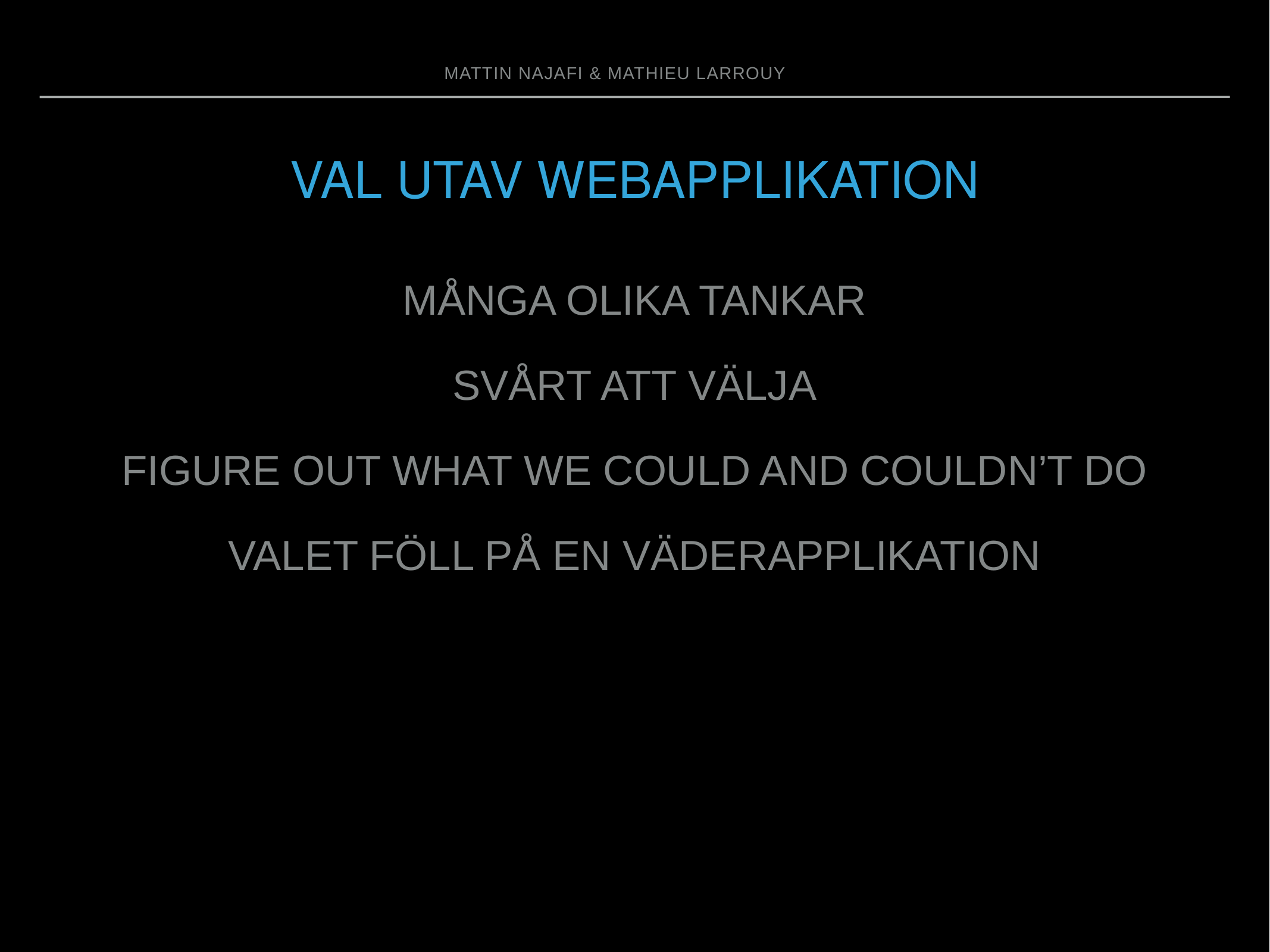

Mattin Najafi & mathieu larrouy
# VAL UTAV WEBAPPLIKATION
MÅNGA OLIKA TANKAR
SVÅRT ATT VÄLJA
FIGURE OUT WHAT WE COULD AND COULDN’T DO
VALET FÖLL PÅ EN VÄDERAPPLIKATION